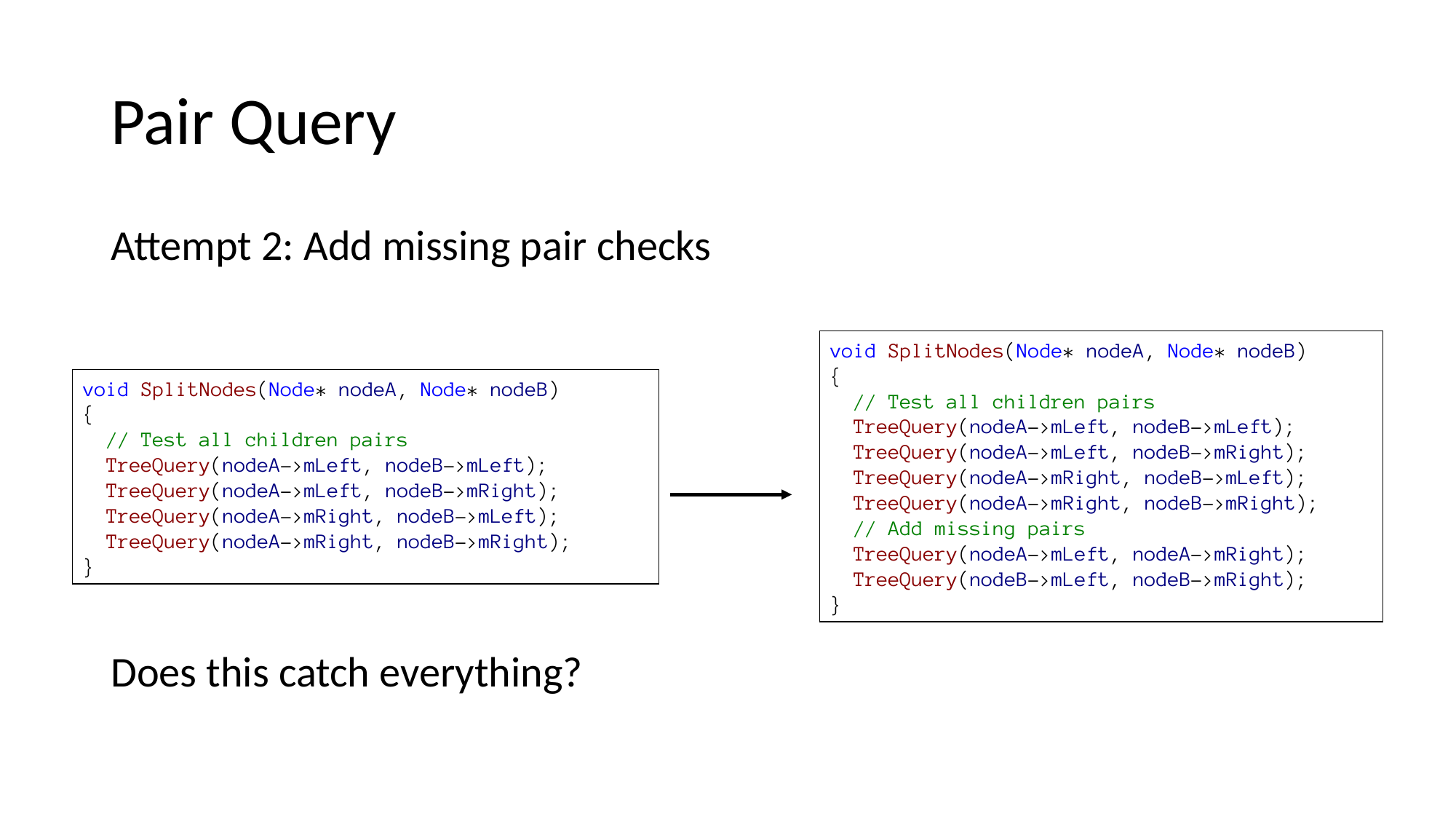

# Pair Query
Attempt 2: Add missing pair checks

Does this catch everything?
void SplitNodes(Node* nodeA, Node* nodeB)
{
  // Test all children pairs
  TreeQuery(nodeA->mLeft, nodeB->mLeft);
  TreeQuery(nodeA->mLeft, nodeB->mRight);
  TreeQuery(nodeA->mRight, nodeB->mLeft);
  TreeQuery(nodeA->mRight, nodeB->mRight);
  // Add missing pairs
  TreeQuery(nodeA->mLeft, nodeA->mRight);
  TreeQuery(nodeB->mLeft, nodeB->mRight);
}
void SplitNodes(Node* nodeA, Node* nodeB)
{
  // Test all children pairs
  TreeQuery(nodeA->mLeft, nodeB->mLeft);
  TreeQuery(nodeA->mLeft, nodeB->mRight);
  TreeQuery(nodeA->mRight, nodeB->mLeft);
  TreeQuery(nodeA->mRight, nodeB->mRight);
}